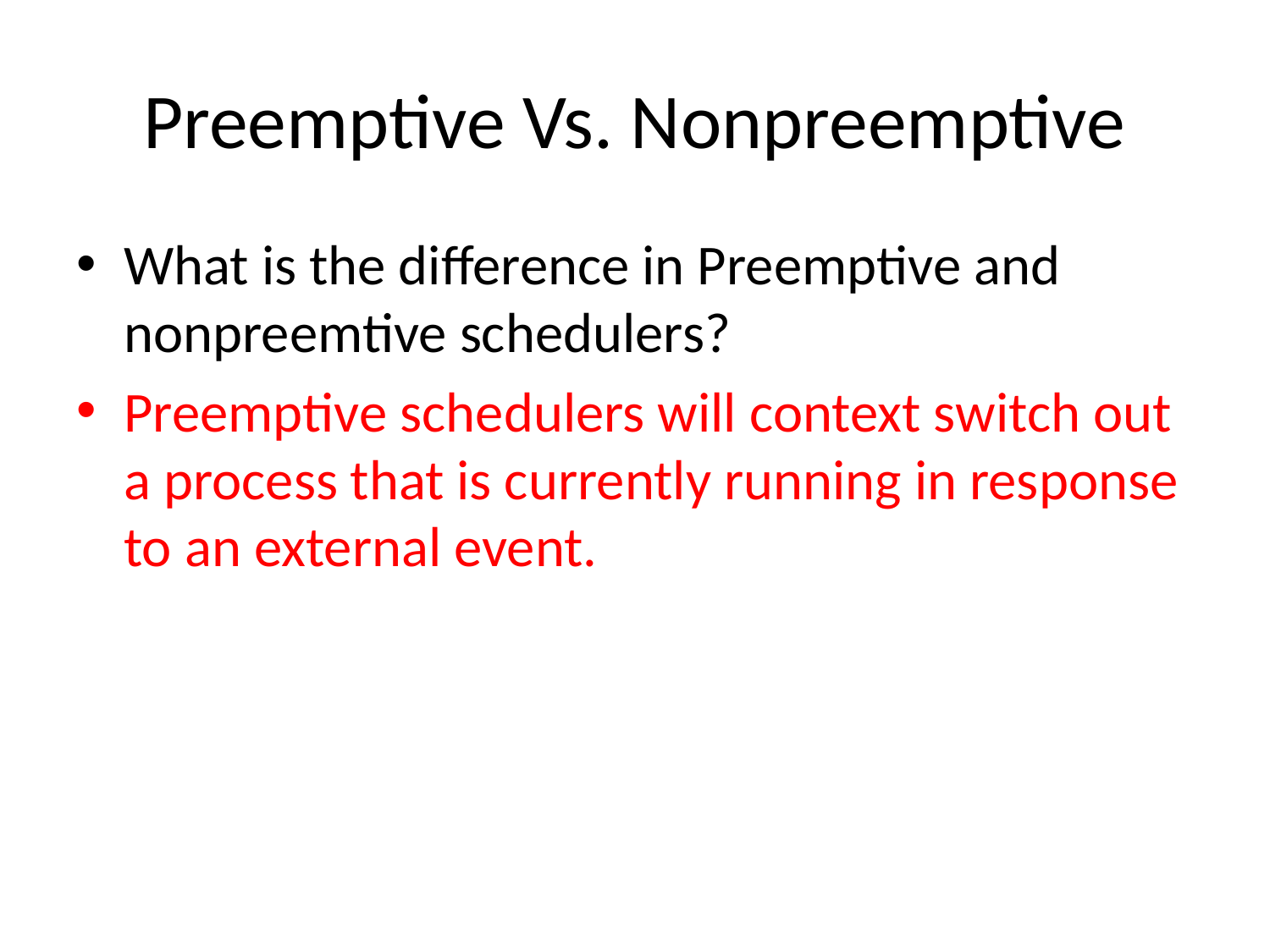

# Preemptive Vs. Nonpreemptive
What is the difference in Preemptive and nonpreemtive schedulers?
Preemptive schedulers will context switch out a process that is currently running in response to an external event.